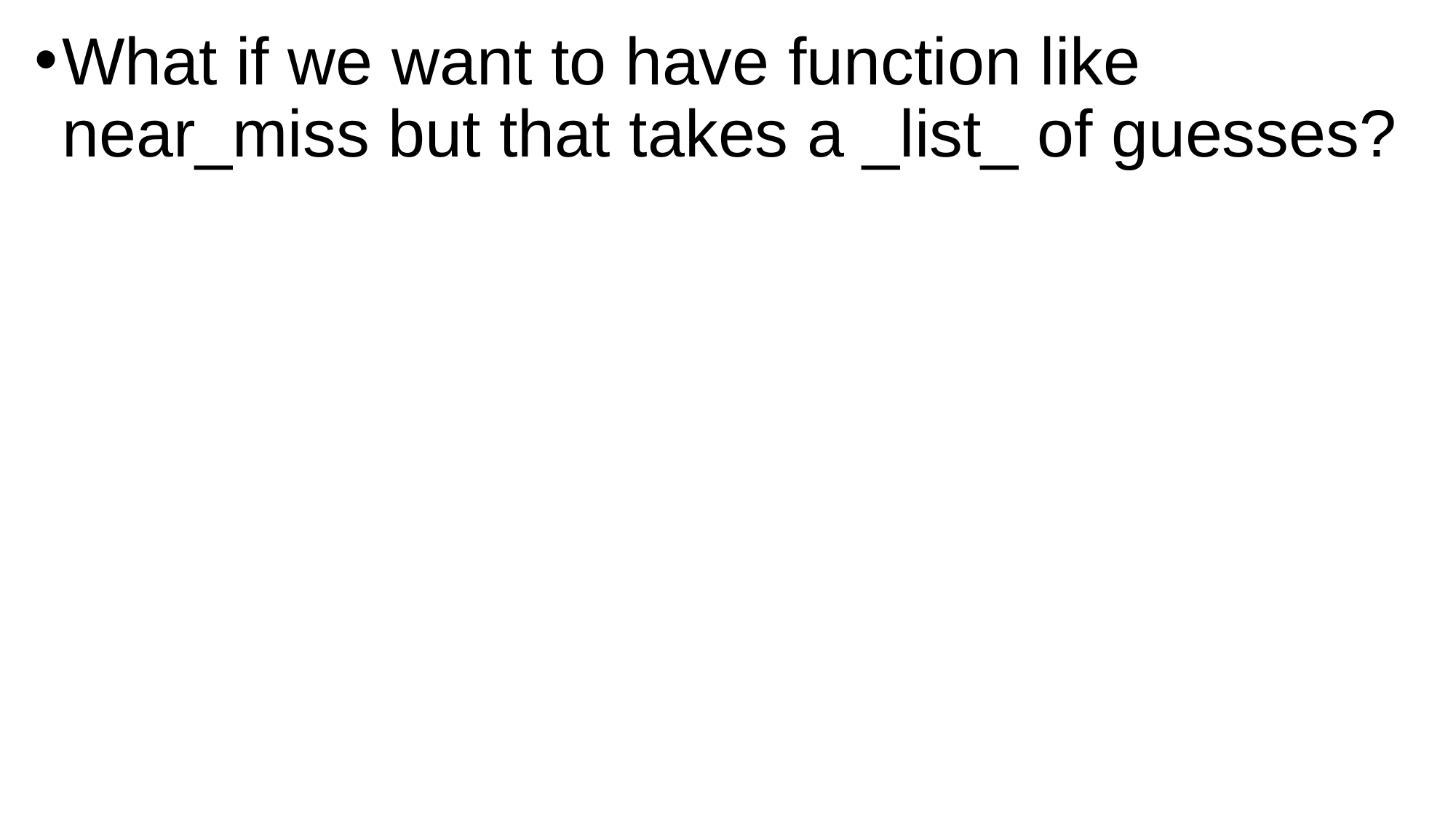

What if we want to have function like near_miss but that takes a _list_ of guesses?